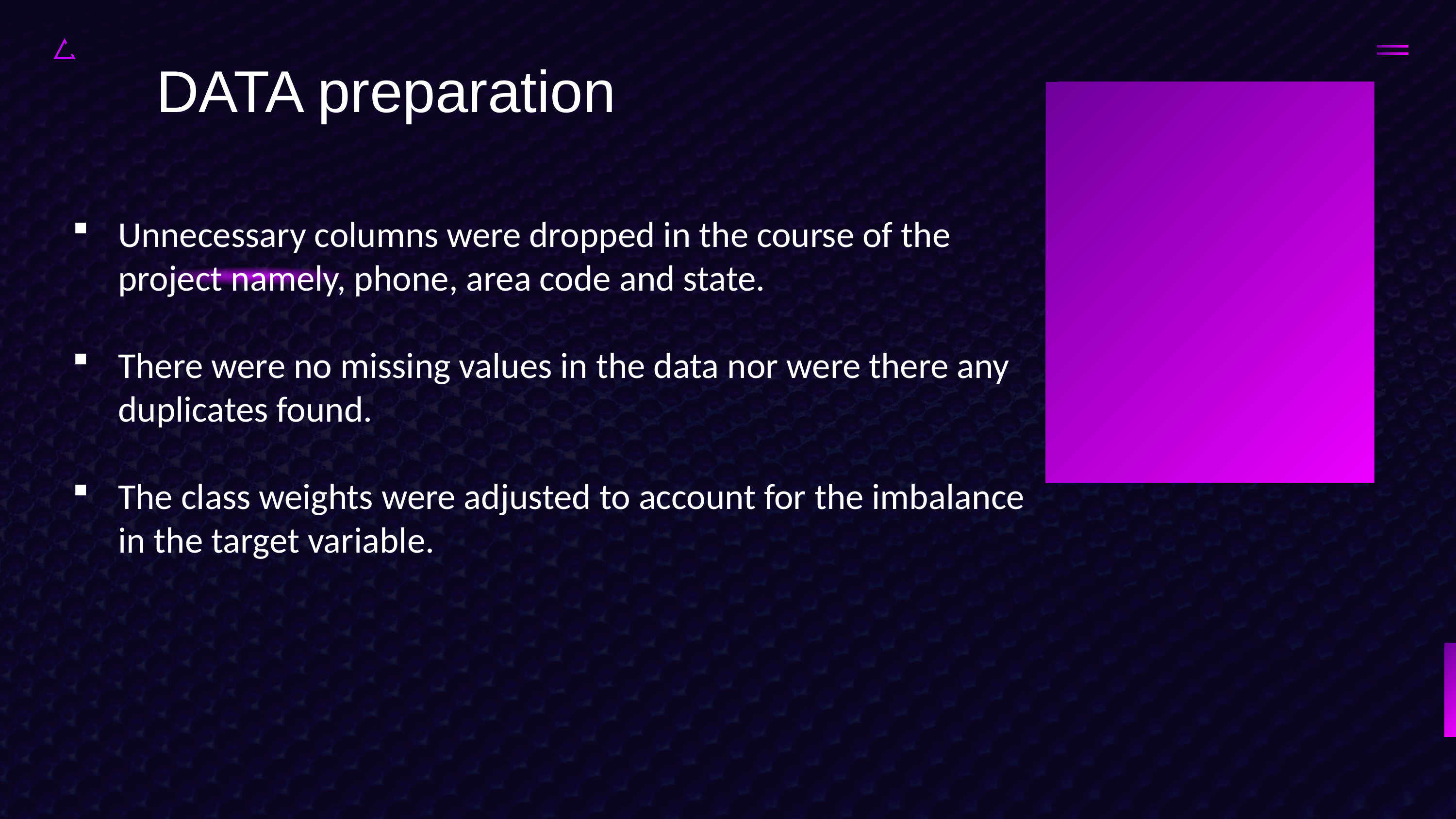

DATA preparation

Unnecessary columns were dropped in the course of the project namely, phone, area code and state.

There were no missing values in the data nor were there any duplicates found.

The class weights were adjusted to account for the imbalance in the target variable.